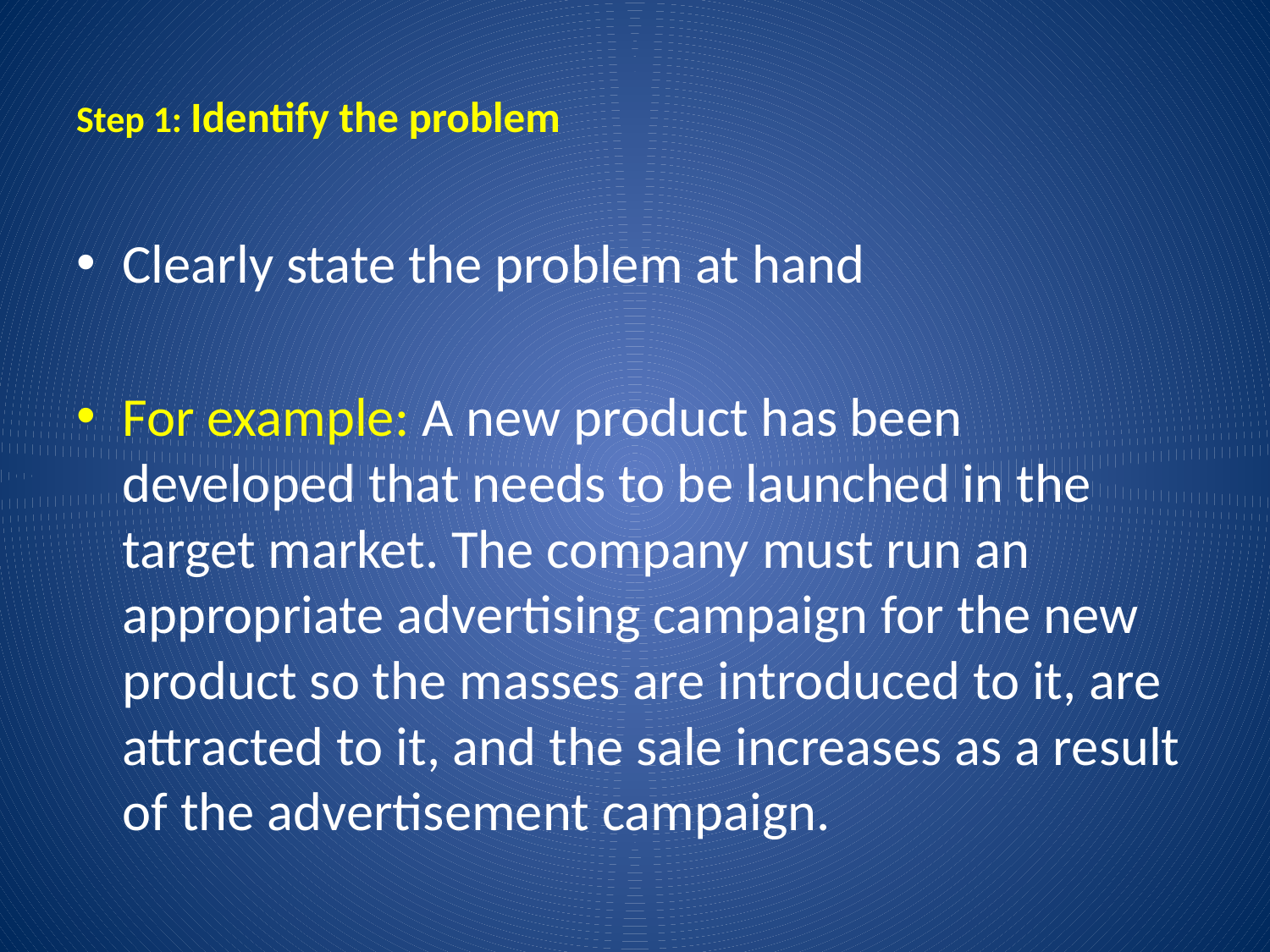

# Step 1: Identify the problem
Clearly state the problem at hand

For example: A new product has been developed that needs to be launched in the target market. The company must run an appropriate advertising campaign for the new product so the masses are introduced to it, are attracted to it, and the sale increases as a result of the advertisement campaign.